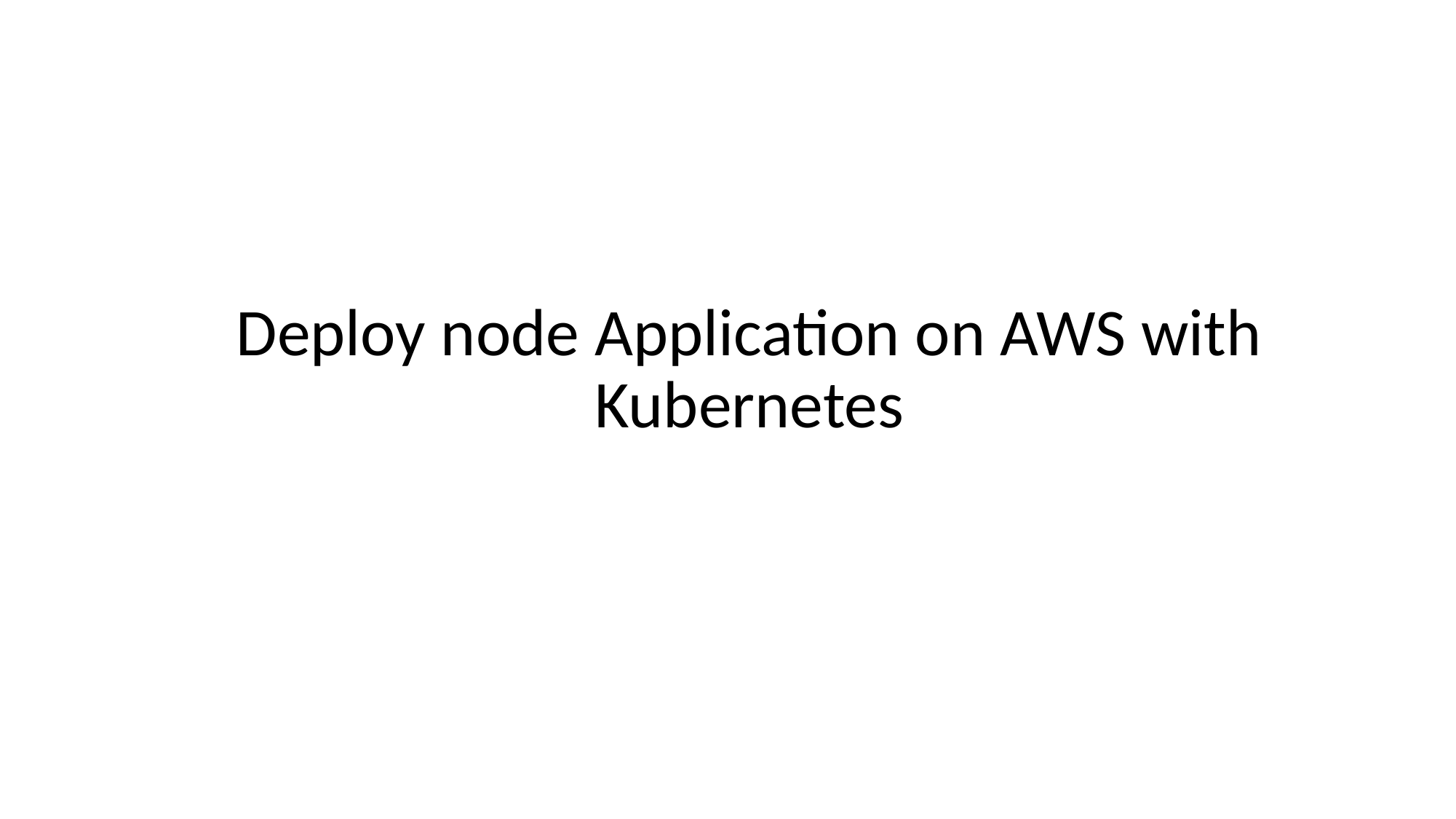

# Deploy node Application on AWS with Kubernetes